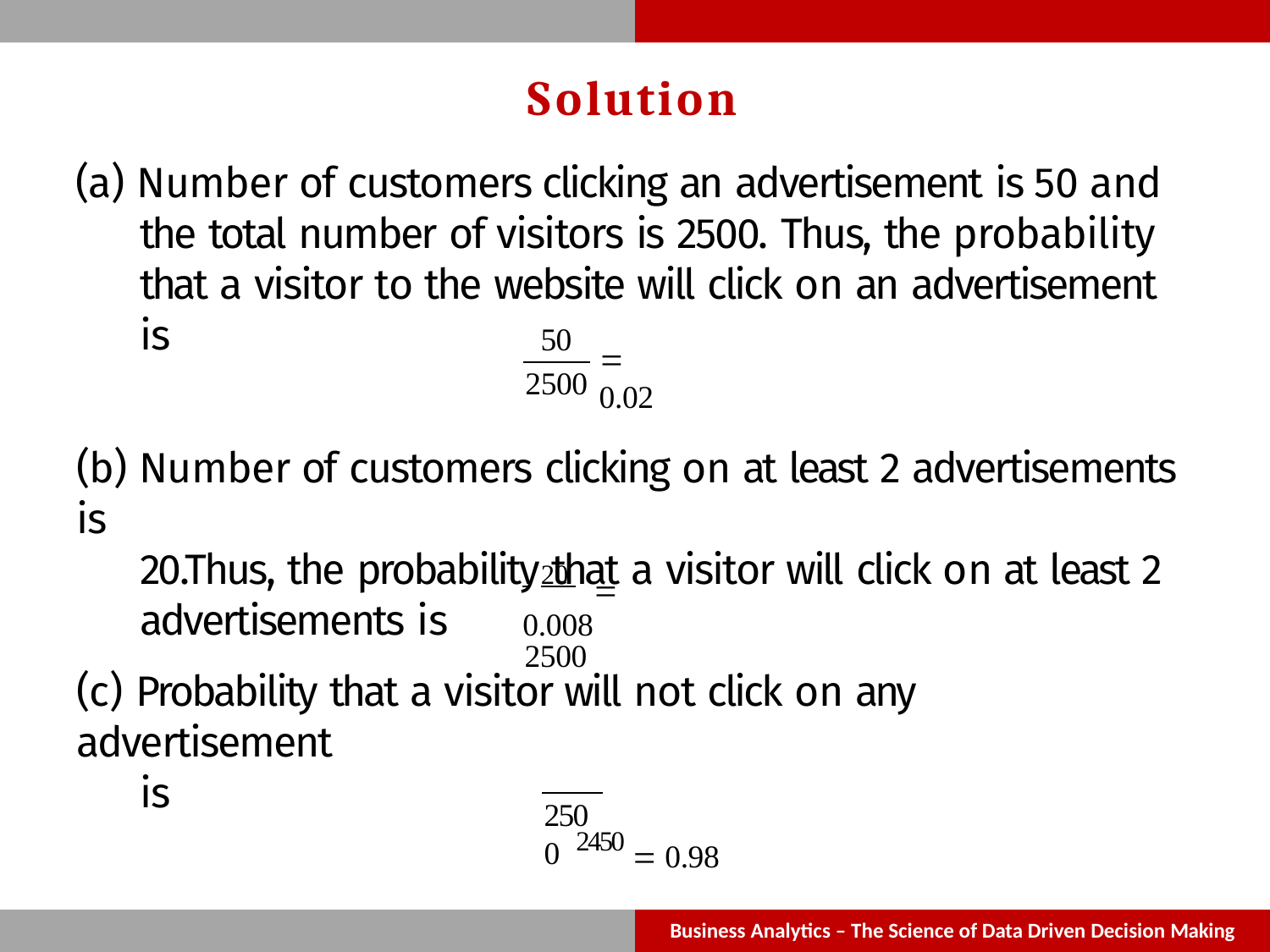

# Solution
(a) Number of customers clicking an advertisement is 50 and the total number of visitors is 2500. Thus, the probability that a visitor to the website will click on an advertisement is
50
= 0.02
2500

(b) Number of customers clicking on at least 2 advertisements is
20.Thus, the probability that a visitor will click on at least 2
advertisements is
 20  = 0.008
2500
(c) Probability that a visitor will not click on any advertisement
is
2450 = 0.98
2500

Business Analytics – The Science of Data Driven Decision Making